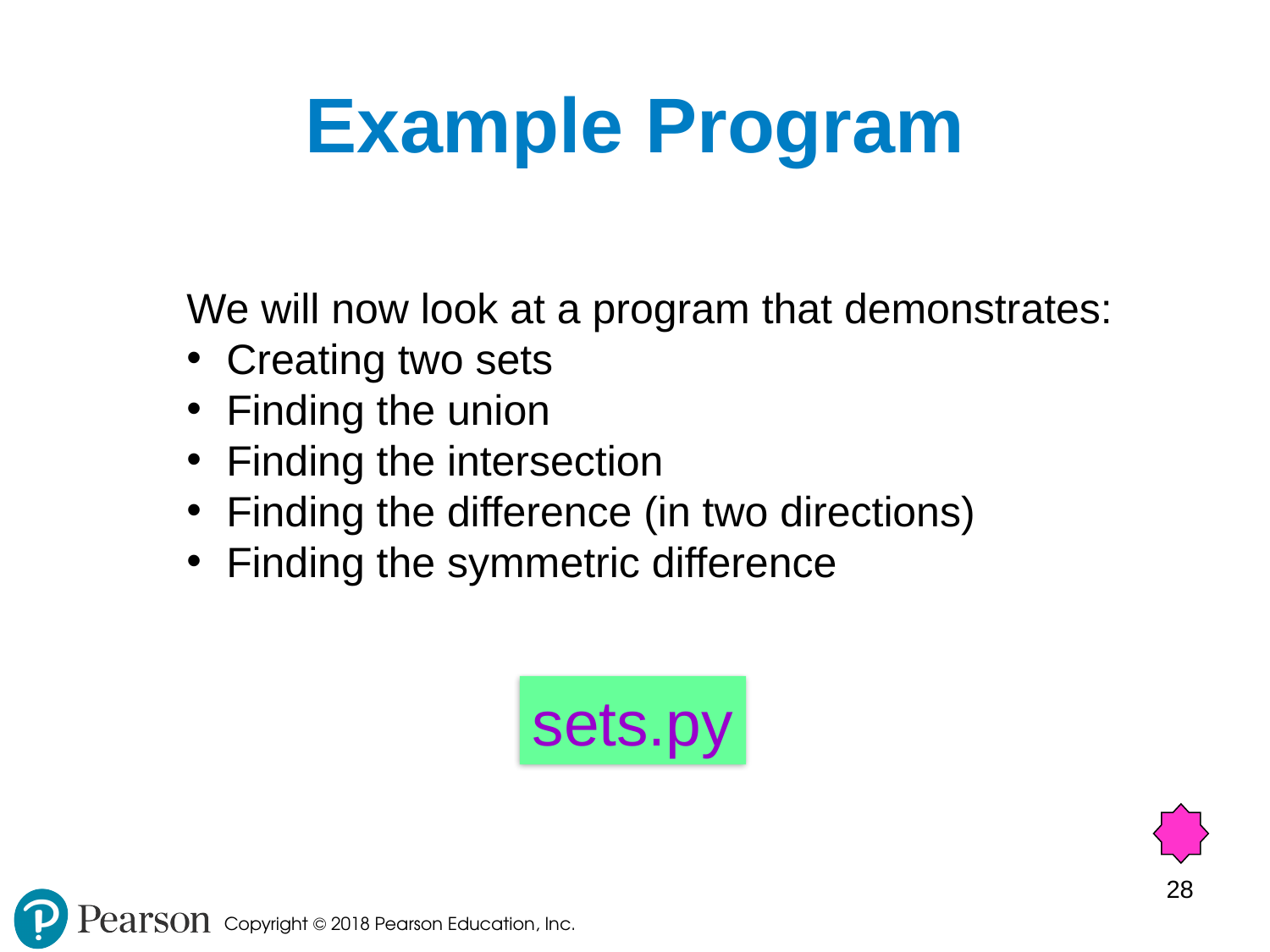

# Example Program
We will now look at a program that demonstrates:
Creating two sets
Finding the union
Finding the intersection
Finding the difference (in two directions)
Finding the symmetric difference
sets.py

28